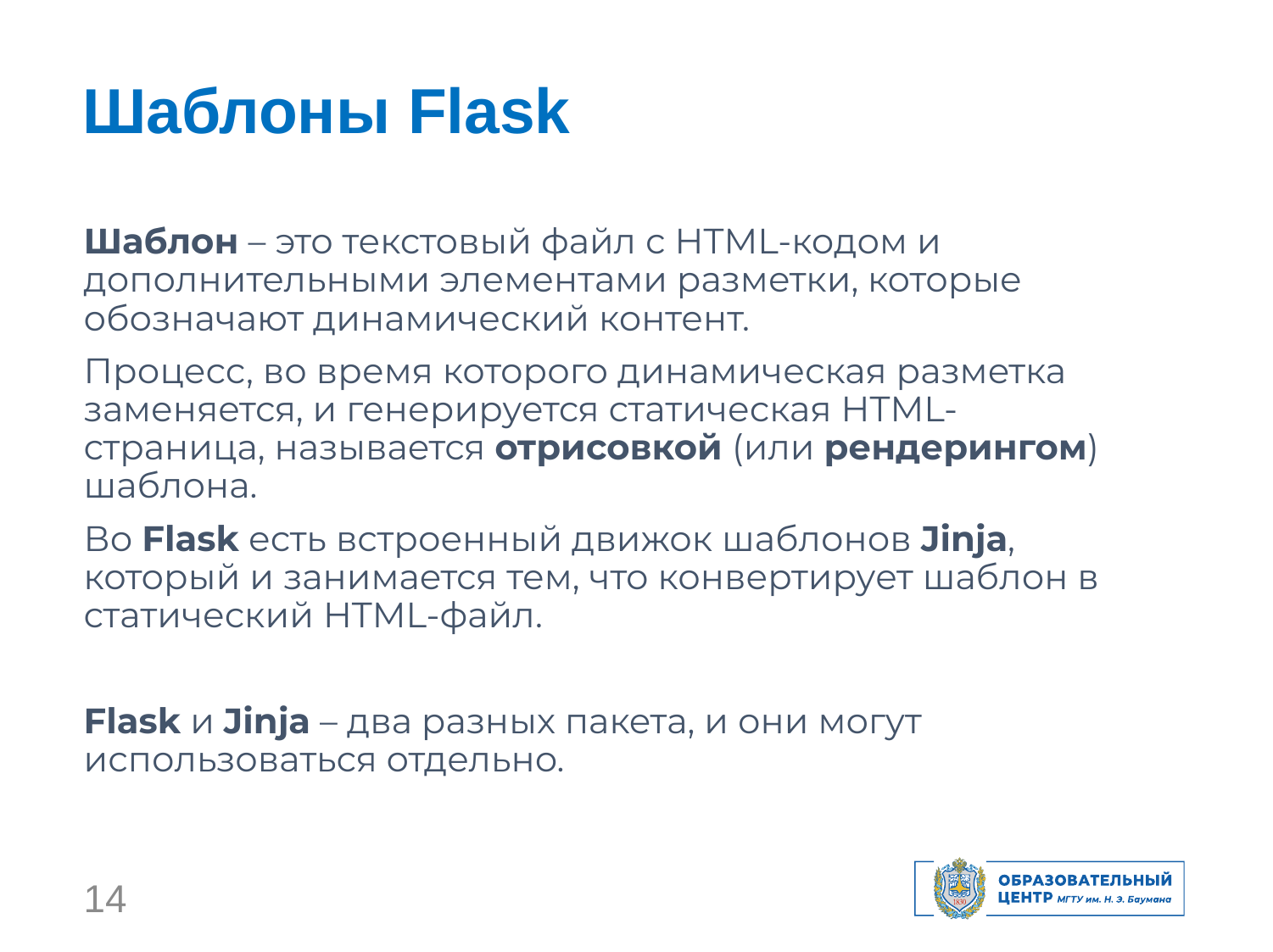

Шаблоны Flask
Шаблон – это текстовый файл с HTML-кодом и дополнительными элементами разметки, которые обозначают динамический контент.
Процесс, во время которого динамическая разметка заменяется, и генерируется статическая HTML-страница, называется отрисовкой (или рендерингом) шаблона.
Во Flask есть встроенный движок шаблонов Jinja, который и занимается тем, что конвертирует шаблон в статический HTML-файл.

Flask и Jinja – два разных пакета, и они могут использоваться отдельно.
14